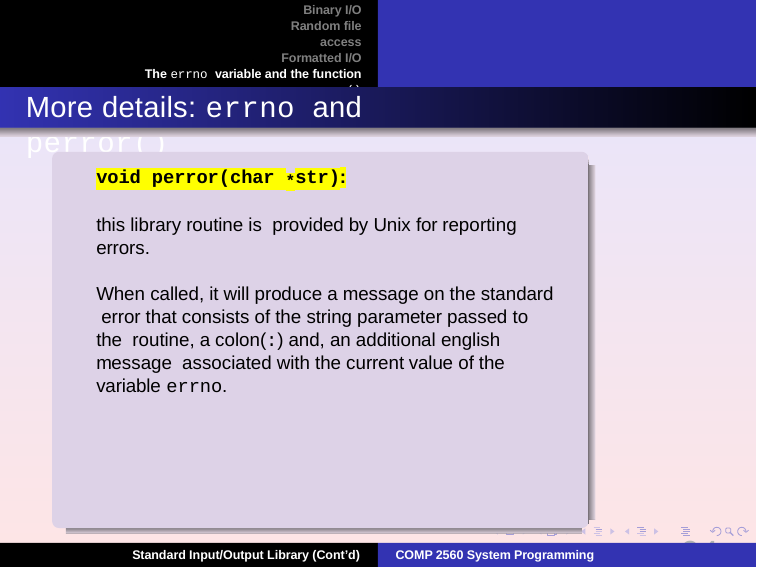

Binary I/O  Random file access
Formatted I/O  The errno variable and the function perror()
Summary

More details: errno and perror()

void perror(char *str):

this library routine is  provided by Unix for reporting errors.

When called, it will produce a message on the standard  error that consists of the string parameter passed to the  routine, a colon(:) and, an additional english message  associated with the current value of the variable errno.

24

Standard Input/Output Library (Cont’d)
COMP 2560 System Programming